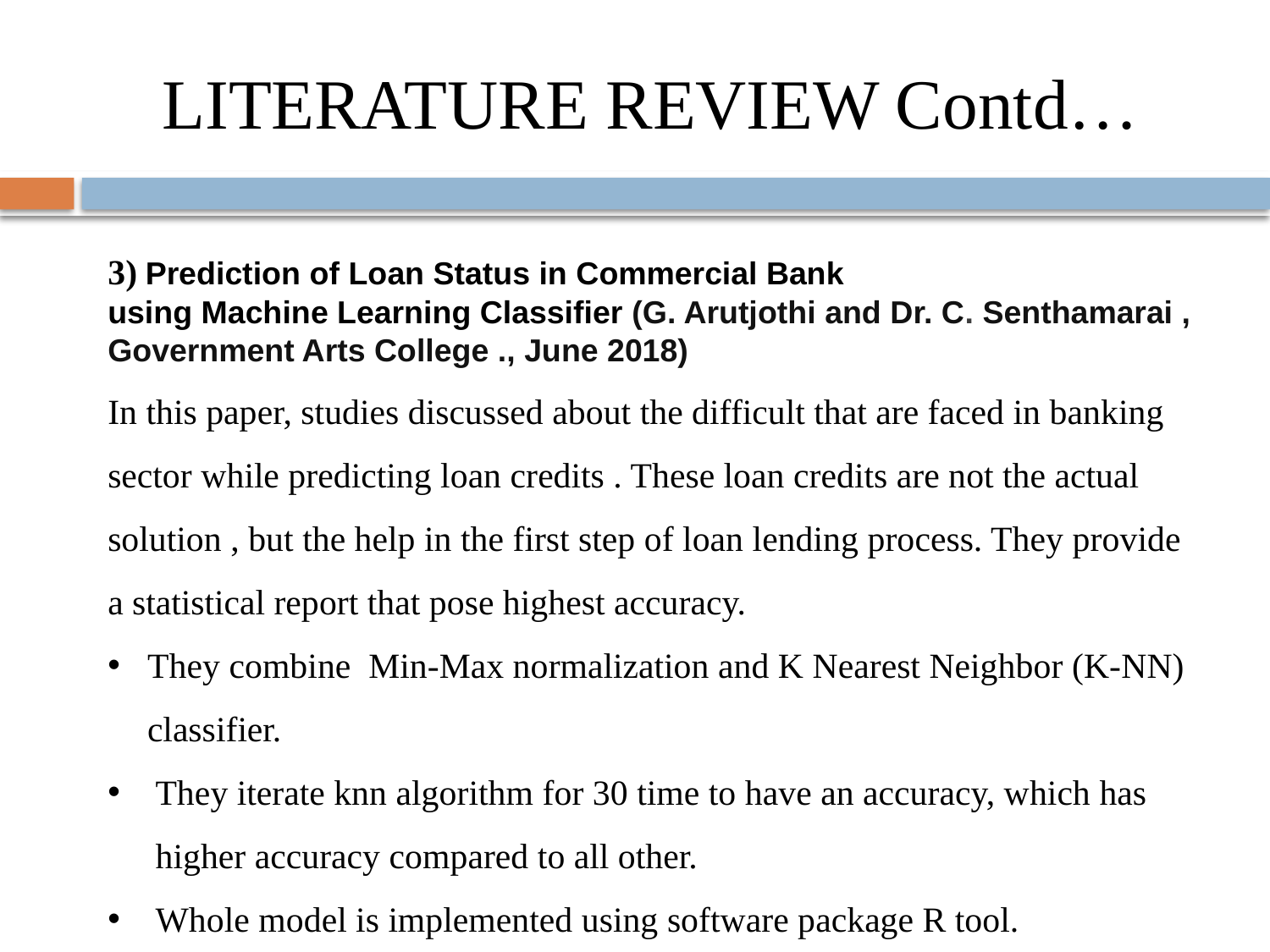

# LITERATURE REVIEW Contd…
3) Prediction of Loan Status in Commercial Bank
using Machine Learning Classifier (G. Arutjothi and Dr. C. Senthamarai , Government Arts College ., June 2018)
In this paper, studies discussed about the difficult that are faced in banking sector while predicting loan credits . These loan credits are not the actual solution , but the help in the first step of loan lending process. They provide a statistical report that pose highest accuracy.
They combine  Min-Max normalization and K Nearest Neighbor (K-NN) classifier.
They iterate knn algorithm for 30 time to have an accuracy, which has higher accuracy compared to all other.
Whole model is implemented using software package R tool.